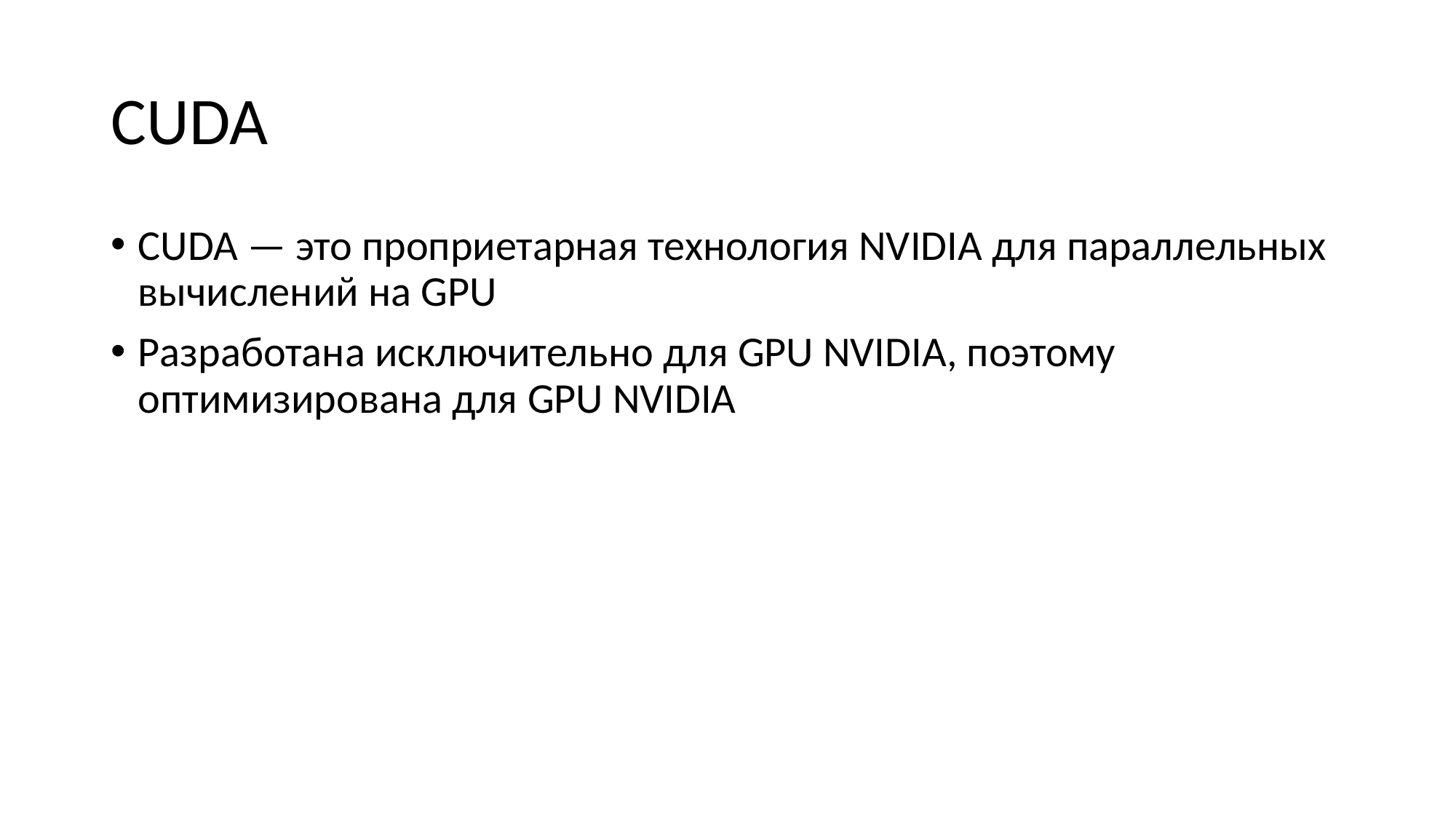

# CUDA
CUDA — это проприетарная технология NVIDIA для параллельных вычислений на GPU
Разработана исключительно для GPU NVIDIA, поэтому оптимизирована для GPU NVIDIA